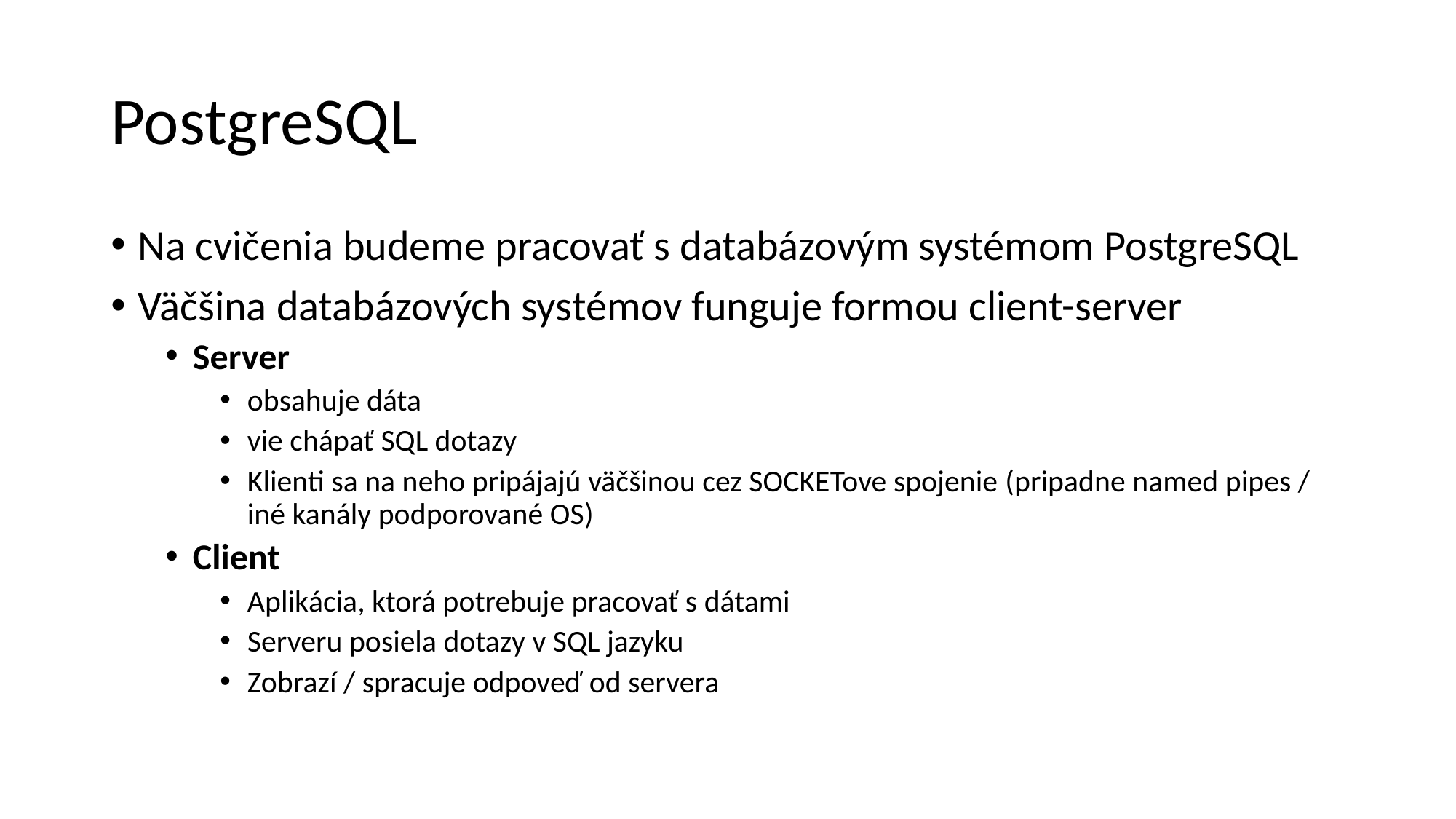

# PostgreSQL
Na cvičenia budeme pracovať s databázovým systémom PostgreSQL
Väčšina databázových systémov funguje formou client-server
Server
obsahuje dáta
vie chápať SQL dotazy
Klienti sa na neho pripájajú väčšinou cez SOCKETove spojenie (pripadne named pipes / iné kanály podporované OS)
Client
Aplikácia, ktorá potrebuje pracovať s dátami
Serveru posiela dotazy v SQL jazyku
Zobrazí / spracuje odpoveď od servera